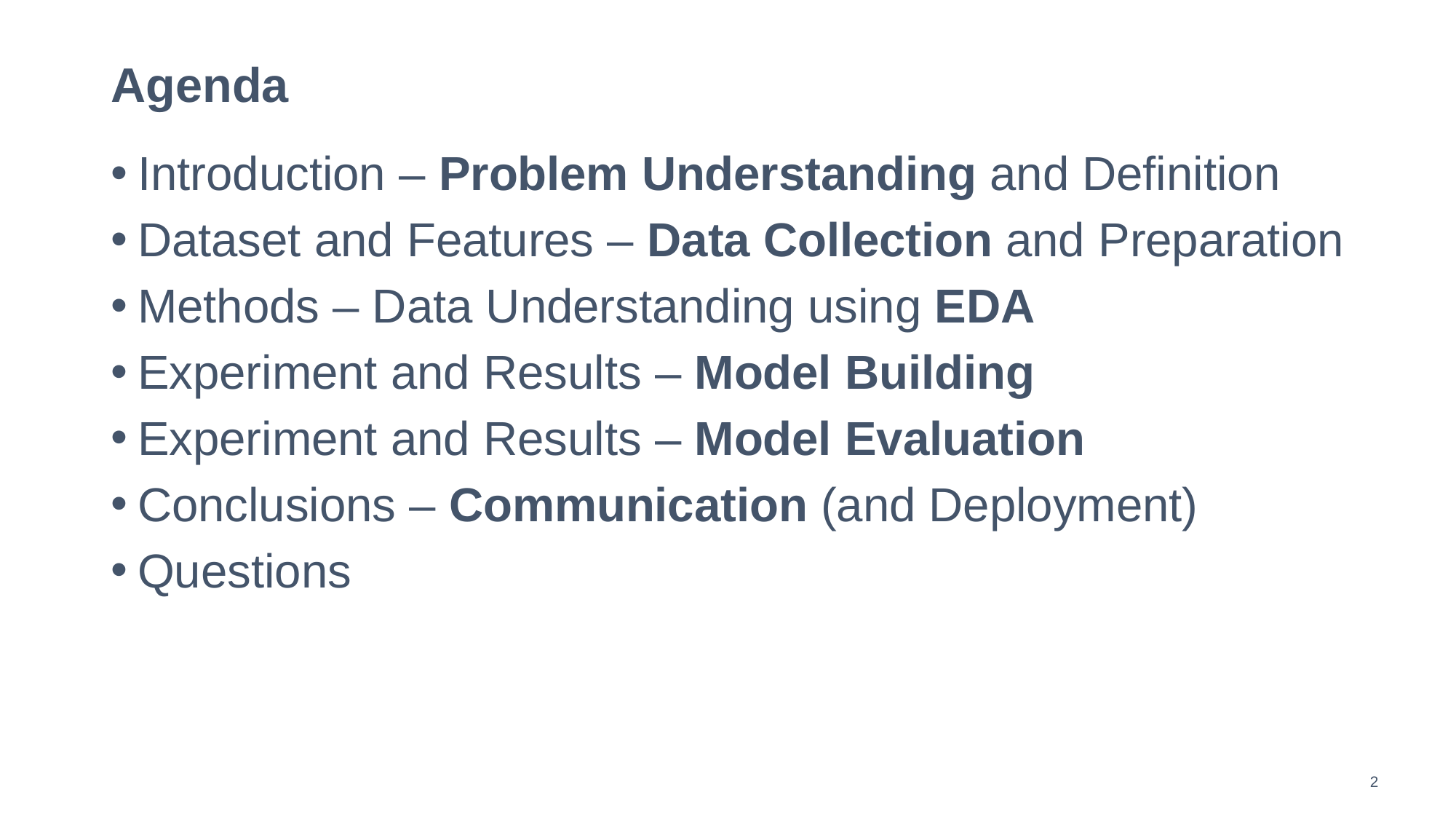

# Agenda
Introduction – Problem Understanding and Definition
Dataset and Features – Data Collection and Preparation
Methods – Data Understanding using EDA
Experiment and Results – Model Building
Experiment and Results – Model Evaluation
Conclusions – Communication (and Deployment)
Questions
2